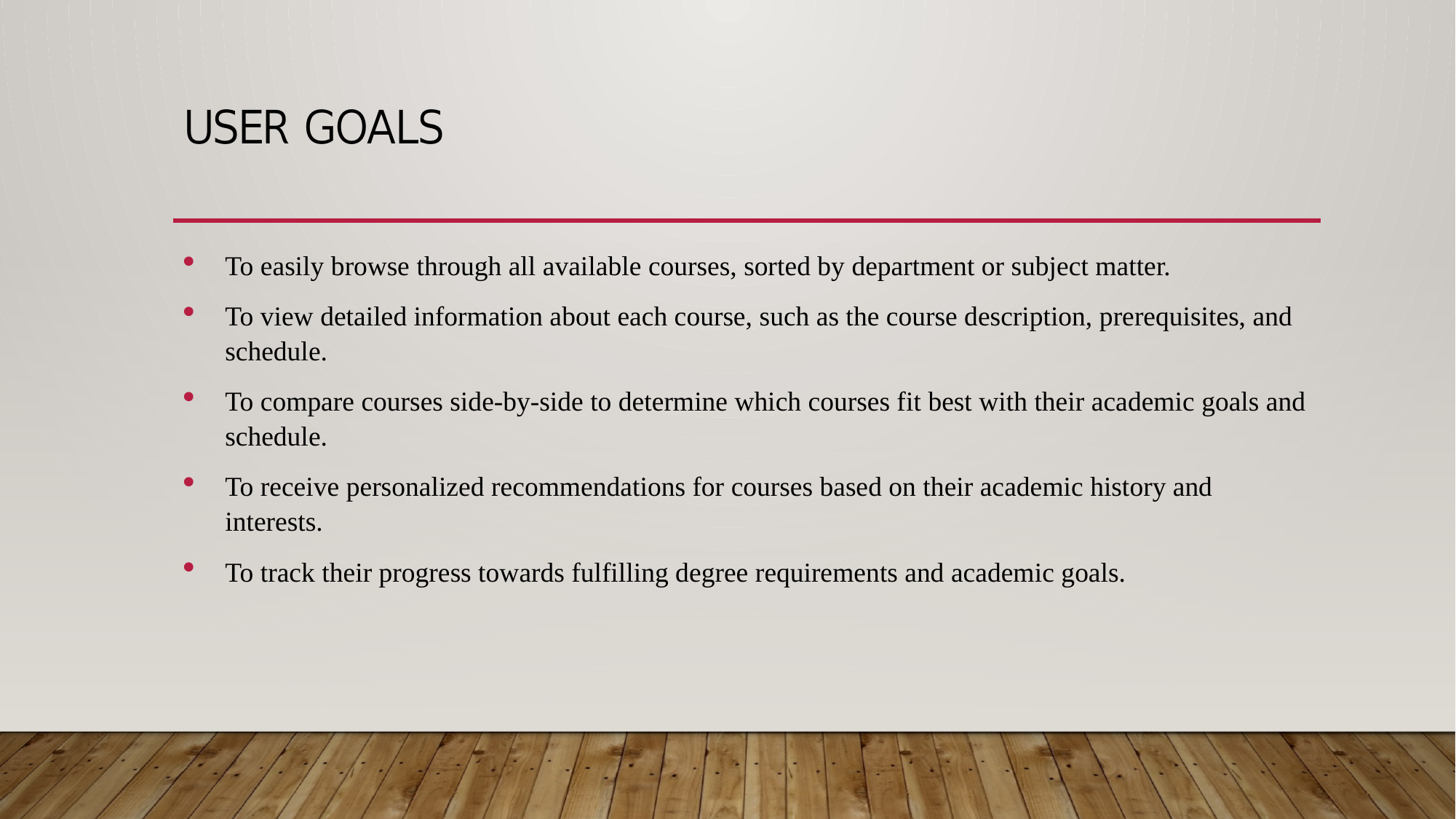

# User Goals
To easily browse through all available courses, sorted by department or subject matter.
To view detailed information about each course, such as the course description, prerequisites, and schedule.
To compare courses side-by-side to determine which courses fit best with their academic goals and schedule.
To receive personalized recommendations for courses based on their academic history and interests.
To track their progress towards fulfilling degree requirements and academic goals.